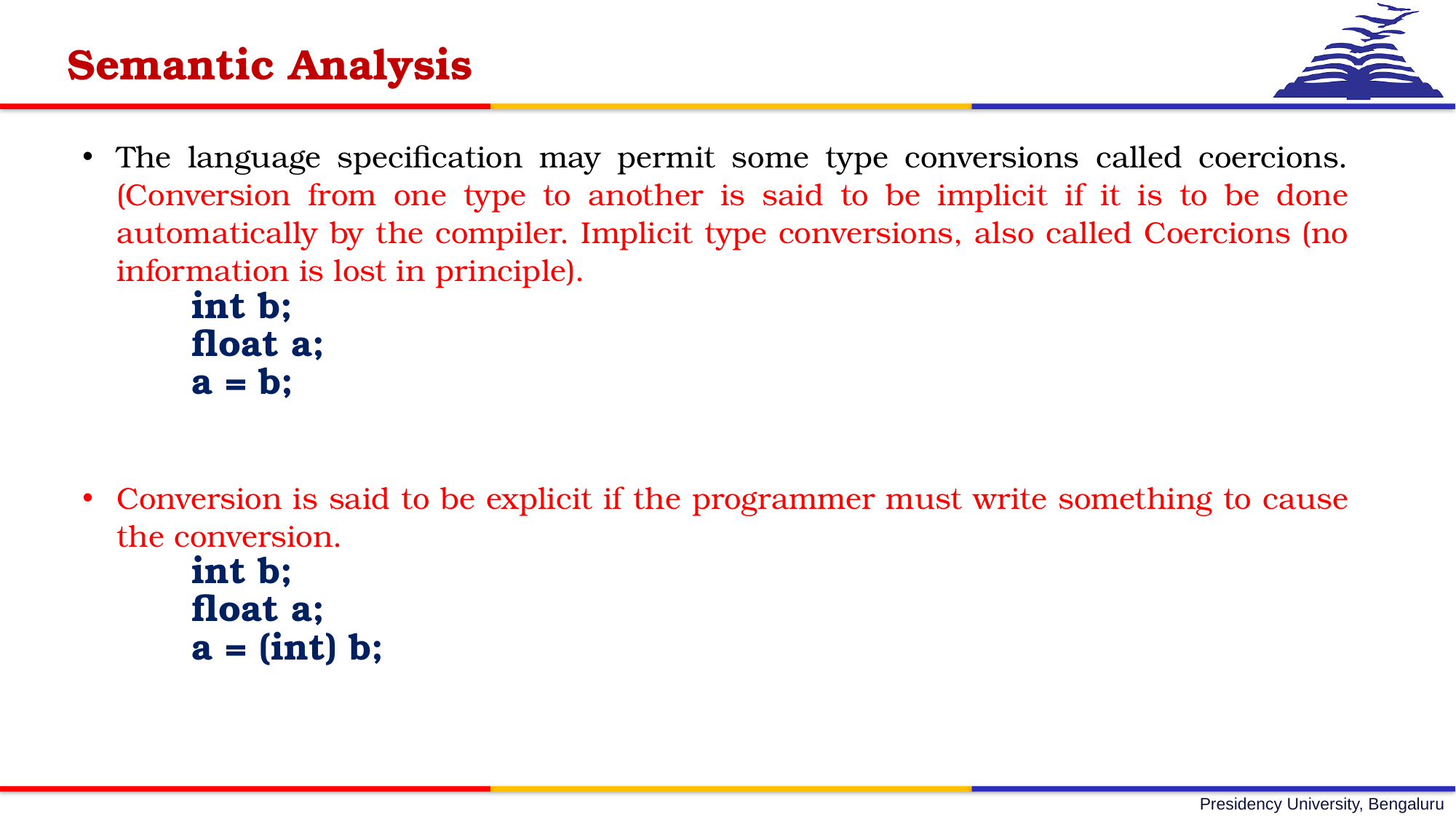

Semantic Analysis
The language specification may permit some type conversions called coercions. (Conversion from one type to another is said to be implicit if it is to be done automatically by the compiler. Implicit type conversions, also called Coercions (no information is lost in principle).
int b;
float a;
a = b;

Conversion is said to be explicit if the programmer must write something to cause the conversion.
int b;
float a;
a = (int) b;